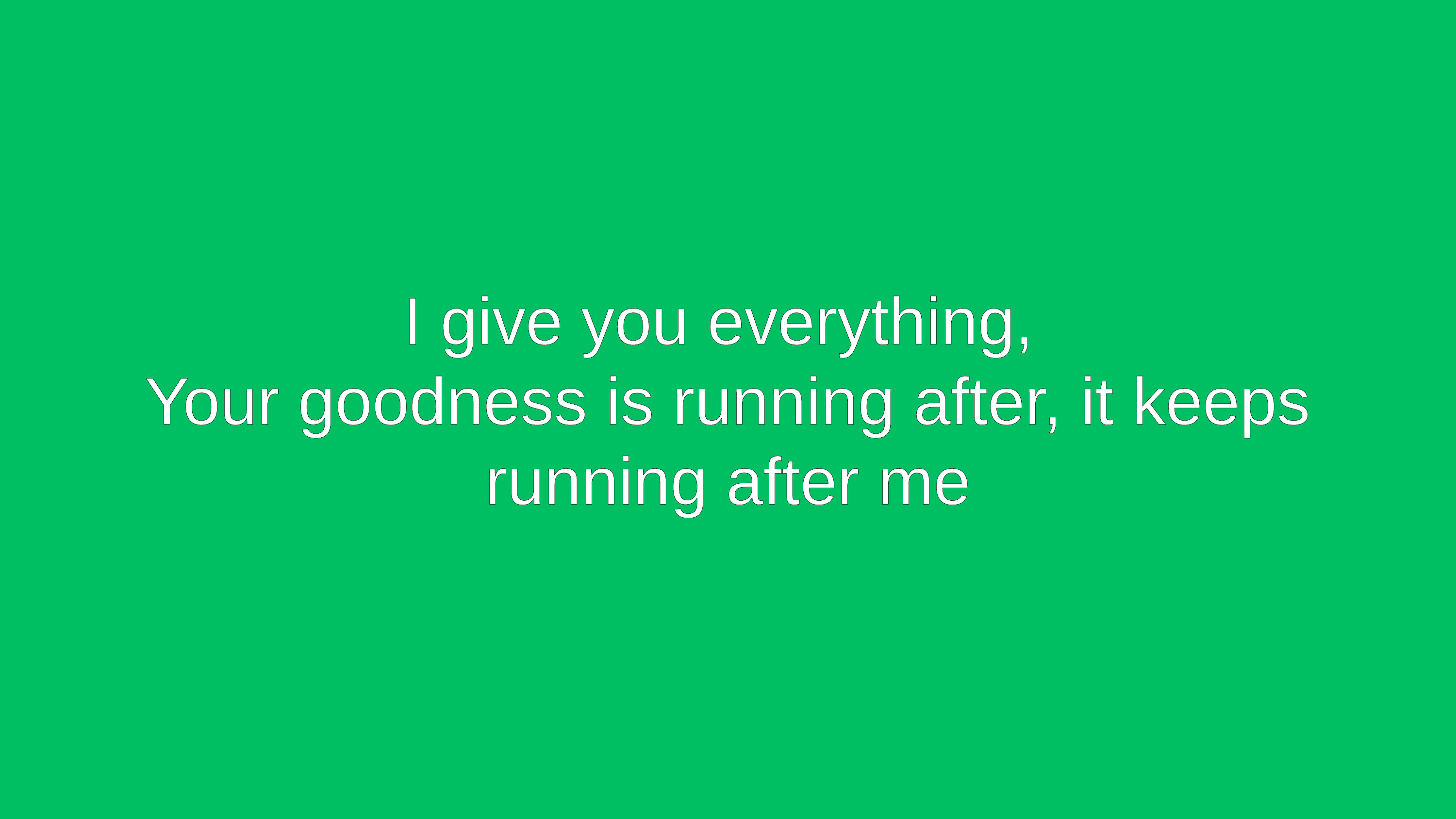

I give you everything,
Your goodness is running after, it keeps running after me